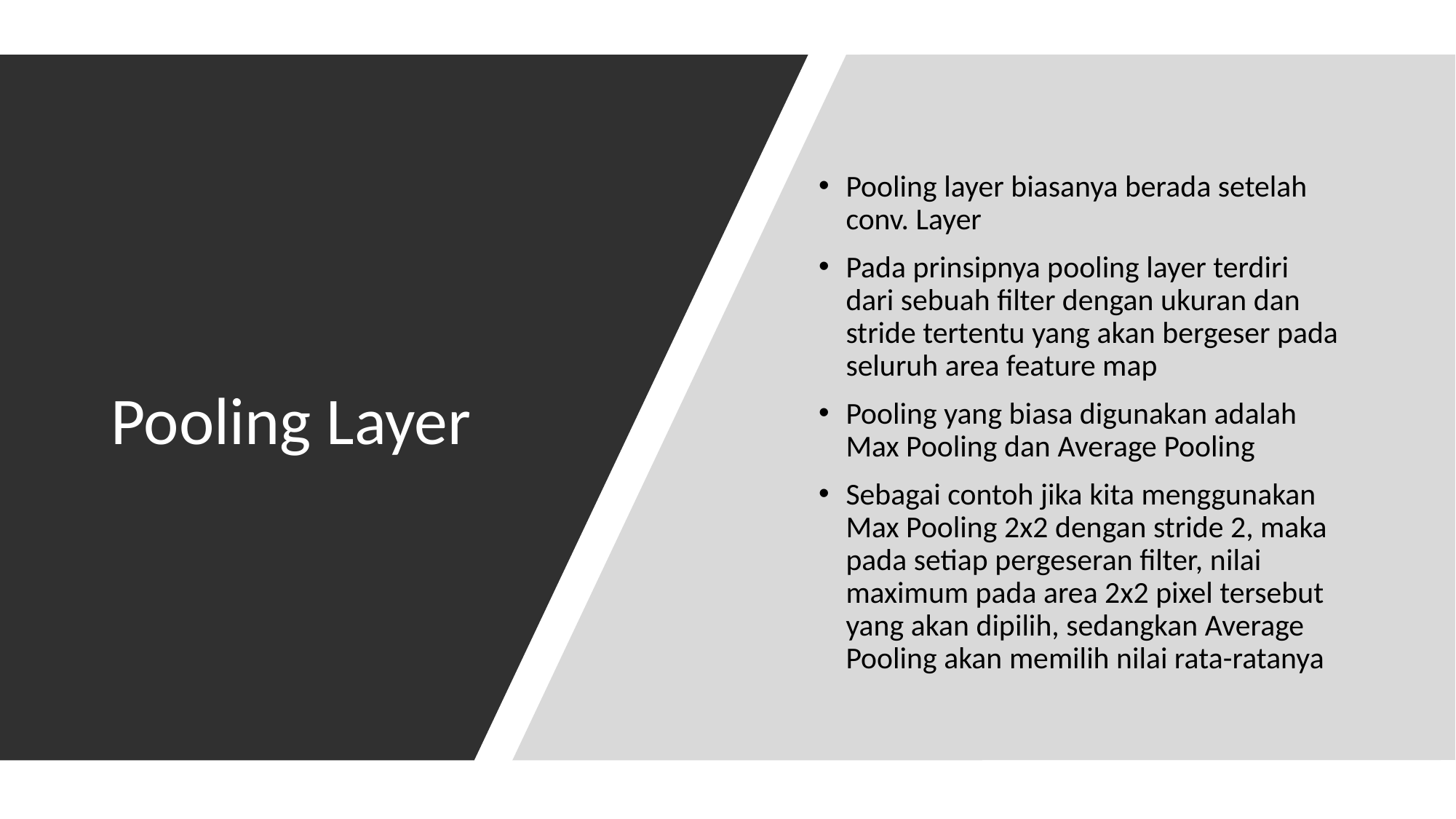

Pooling layer biasanya berada setelah conv. Layer
Pada prinsipnya pooling layer terdiri dari sebuah filter dengan ukuran dan stride tertentu yang akan bergeser pada seluruh area feature map
Pooling yang biasa digunakan adalah Max Pooling dan Average Pooling
Sebagai contoh jika kita menggunakan Max Pooling 2x2 dengan stride 2, maka pada setiap pergeseran filter, nilai maximum pada area 2x2 pixel tersebut yang akan dipilih, sedangkan Average Pooling akan memilih nilai rata-ratanya
# Pooling Layer